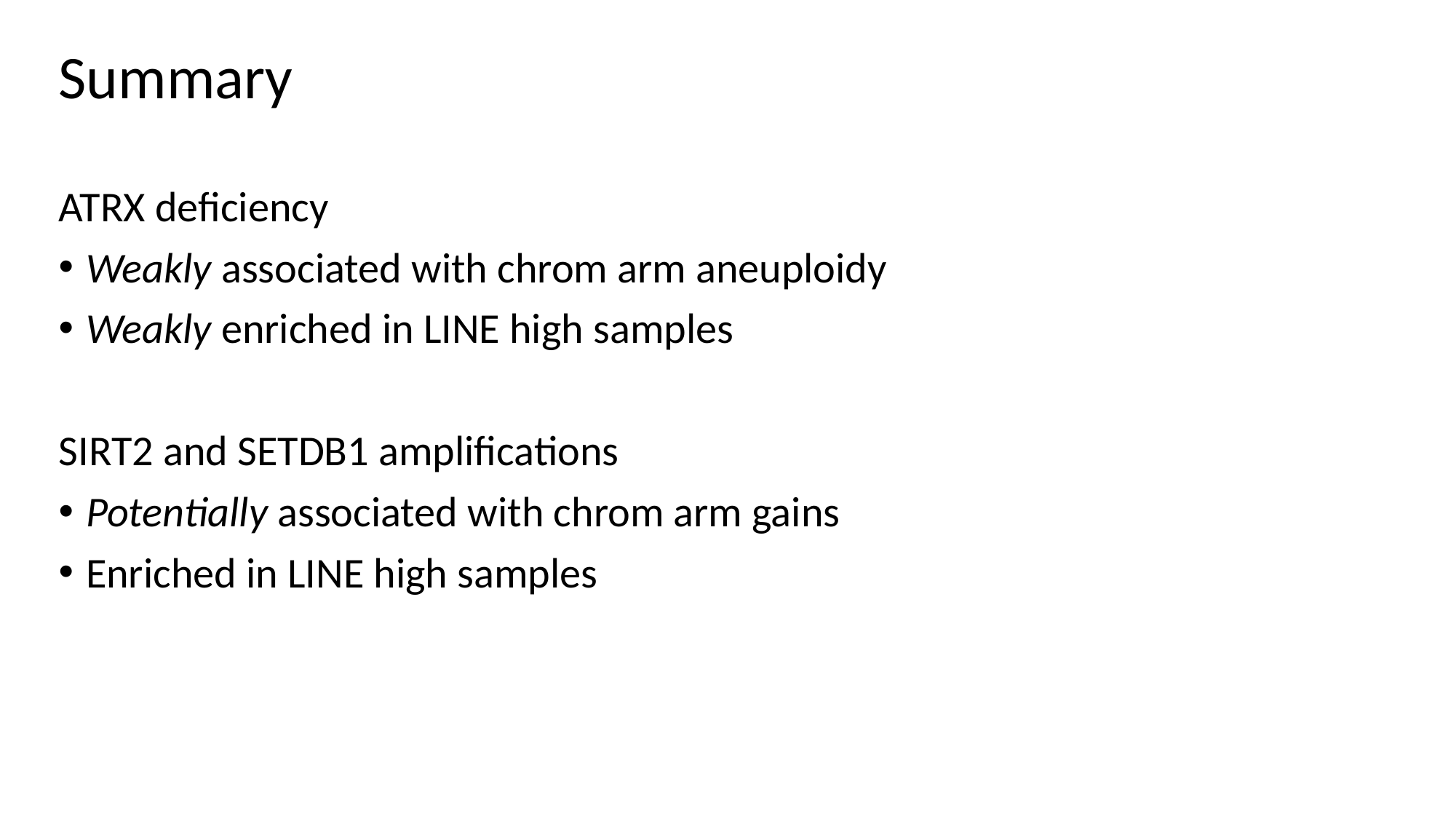

# Summary
ATRX deficiency
Weakly associated with chrom arm aneuploidy
Weakly enriched in LINE high samples

SIRT2 and SETDB1 amplifications
Potentially associated with chrom arm gains
Enriched in LINE high samples